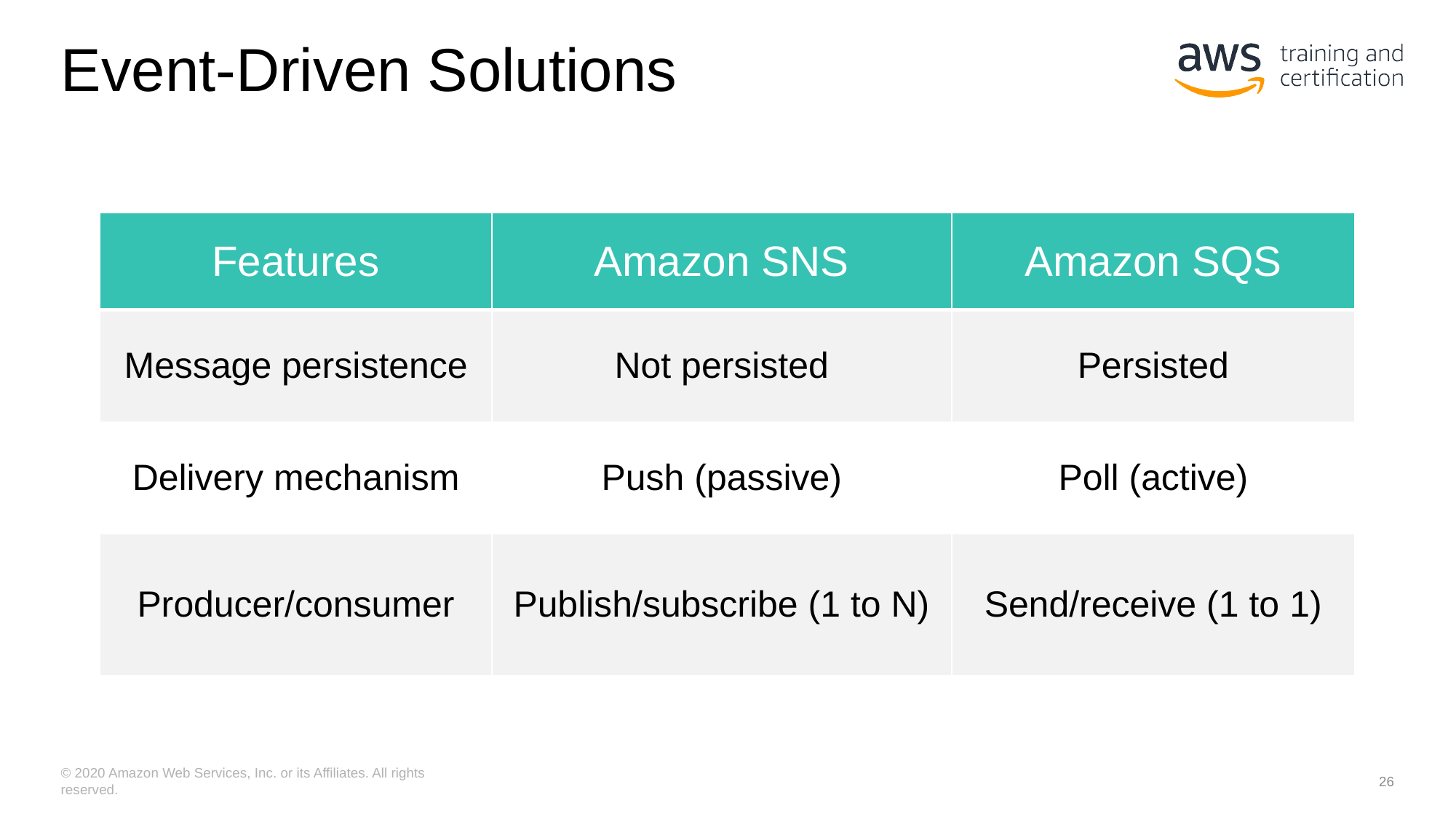

# Event-Driven Solutions
| Features | Amazon SNS | Amazon SQS |
| --- | --- | --- |
| Message persistence | Not persisted | Persisted |
| Delivery mechanism | Push (passive) | Poll (active) |
| Producer/consumer | Publish/subscribe (1 to N) | Send/receive (1 to 1) |
© 2020 Amazon Web Services, Inc. or its Affiliates. All rights reserved.
26